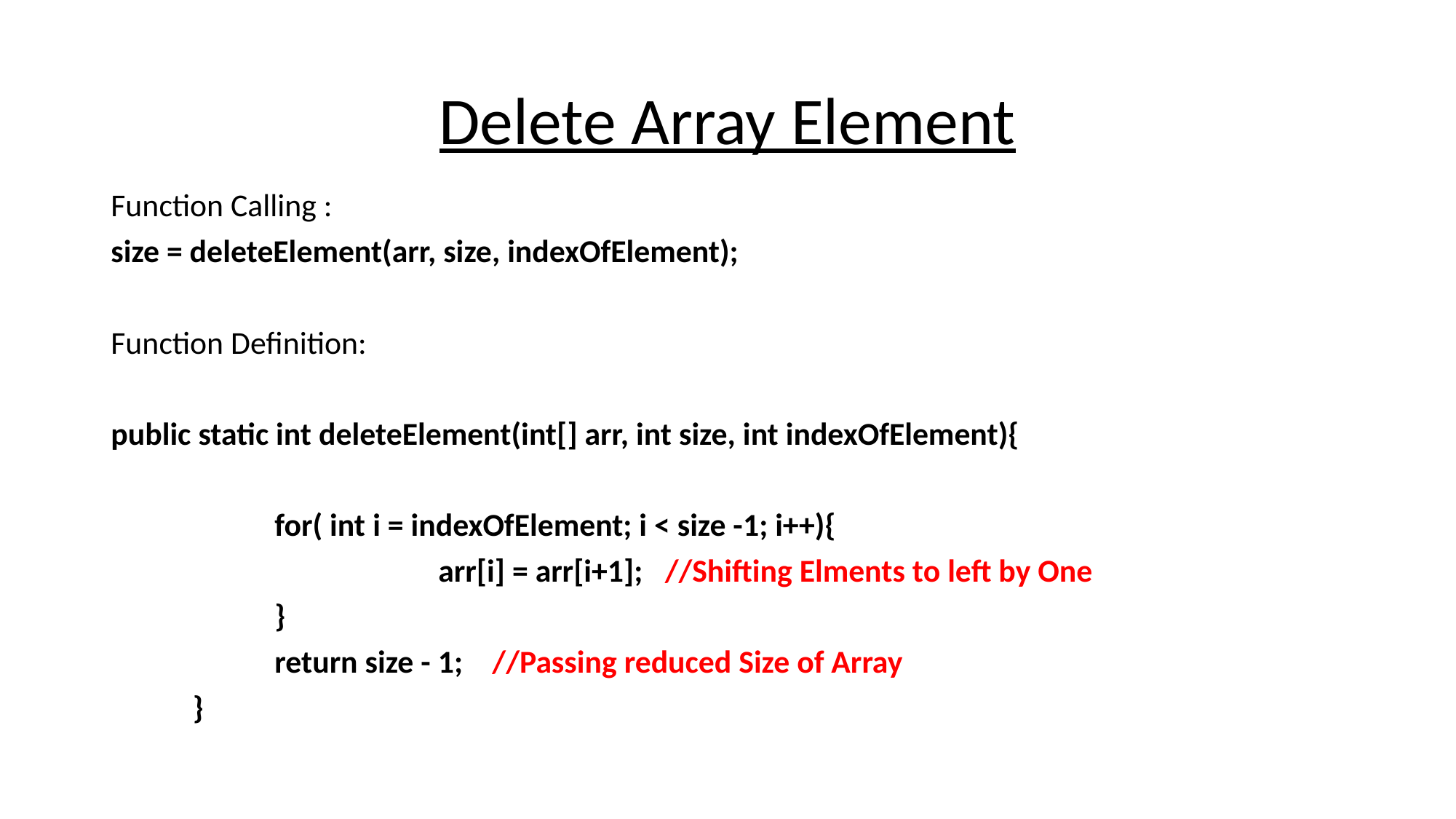

# Delete Array Element
Function Calling :
size = deleteElement(arr, size, indexOfElement);

Function Definition:

public static int deleteElement(int[] arr, int size, int indexOfElement){

		for( int i = indexOfElement; i < size -1; i++){
				arr[i] = arr[i+1];   //Shifting Elments to left by One
		}
		return size - 1;    //Passing reduced Size of Array
	}